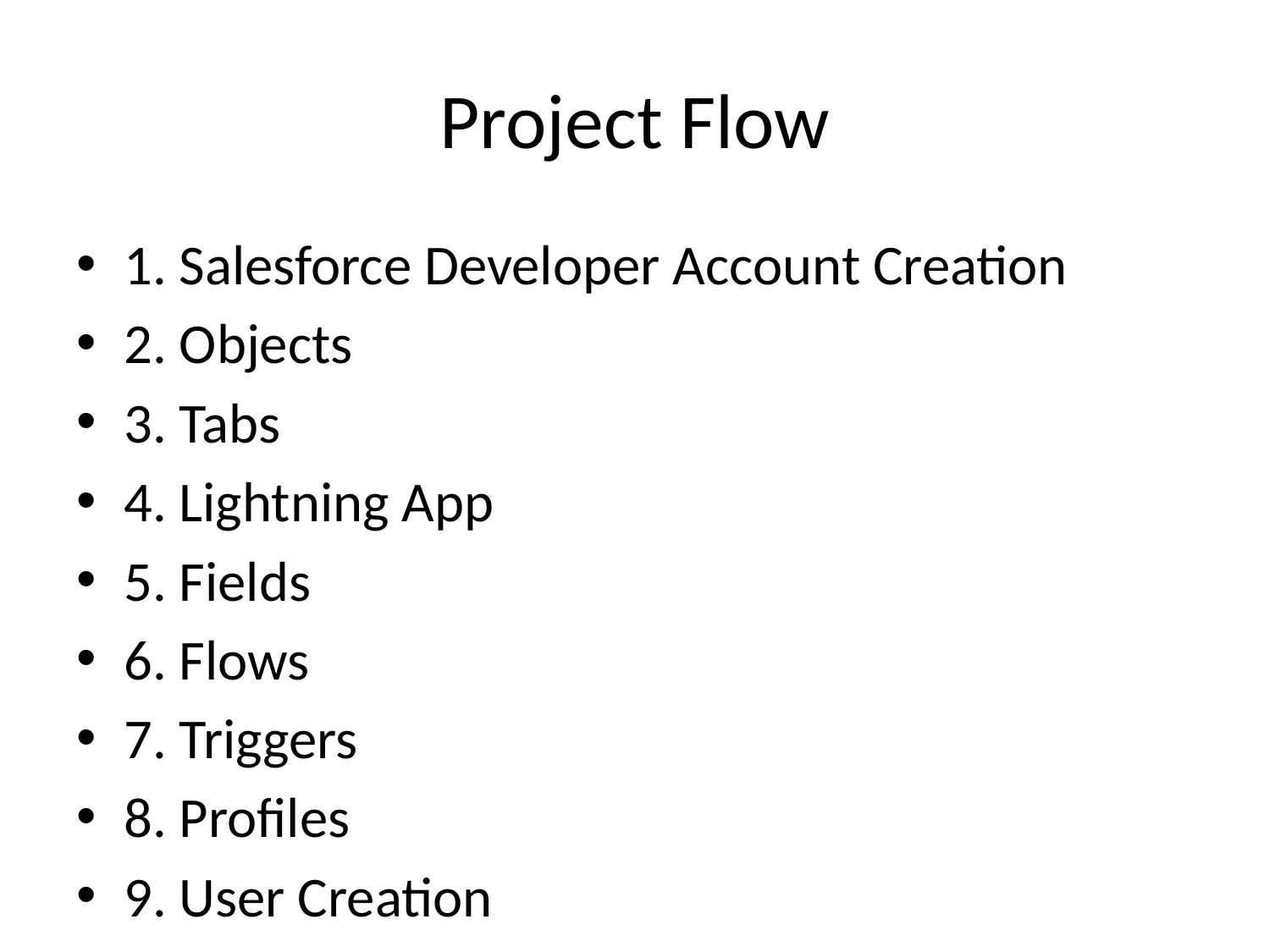

# Project Flow
1. Salesforce Developer Account Creation
2. Objects
3. Tabs
4. Lightning App
5. Fields
6. Flows
7. Triggers
8. Profiles
9. User Creation
10. Public Groups
11. Report Types
12. Reports
13. Dashboards
14. Sharing Rules
15. Home Page
16. Conclusion